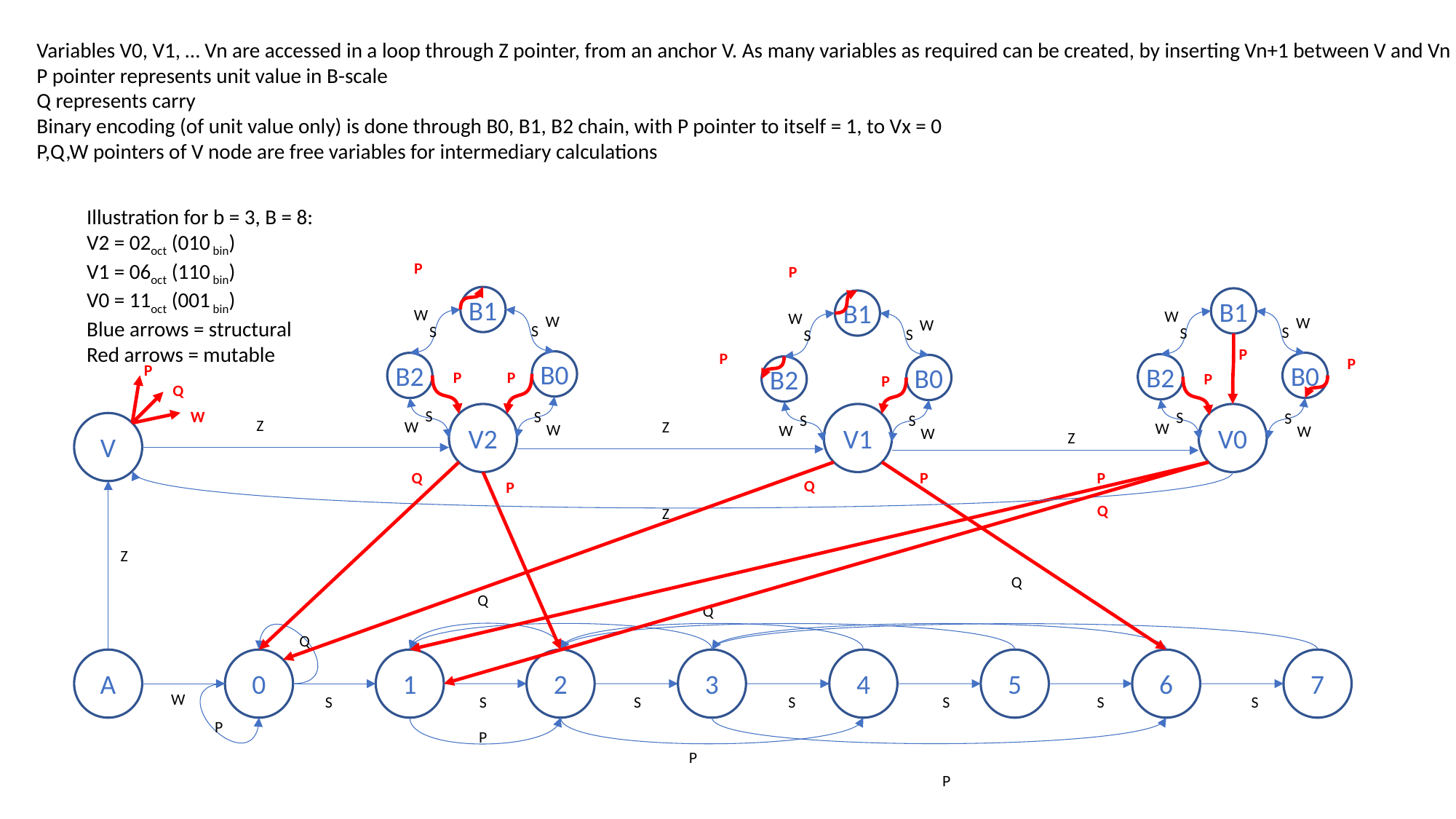

Variables V0, V1, … Vn are accessed in a loop through Z pointer, from an anchor V. As many variables as required can be created, by inserting Vn+1 between V and Vn
P pointer represents unit value in B-scale
Q represents carry
Binary encoding (of unit value only) is done through B0, B1, B2 chain, with P pointer to itself = 1, to Vx = 0
P,Q,W pointers of V node are free variables for intermediary calculations

Illustration for b = 3, B = 8:
V2 = 02oct (010 bin)
V1 = 06oct (110 bin)
V0 = 11oct (001 bin)
Blue arrows = structural
Red arrows = mutable
P
B1
W
W
S
S
B0
B2
P
P
S
S
W
W
P
B1
W
W
S
S
P
B0
B2
P
S
S
W
W
B1
W
W
S
S
P
P
B0
B2
P
S
S
W
W
P
Q
W
V0
V2
V1
Z
Z
V
Z
Q
P
P
Q
P
Q
Z
Z
Q
Q
Q
Q
A
0
1
2
3
4
5
6
7
W
S
S
S
S
S
S
S
P
P
P
P